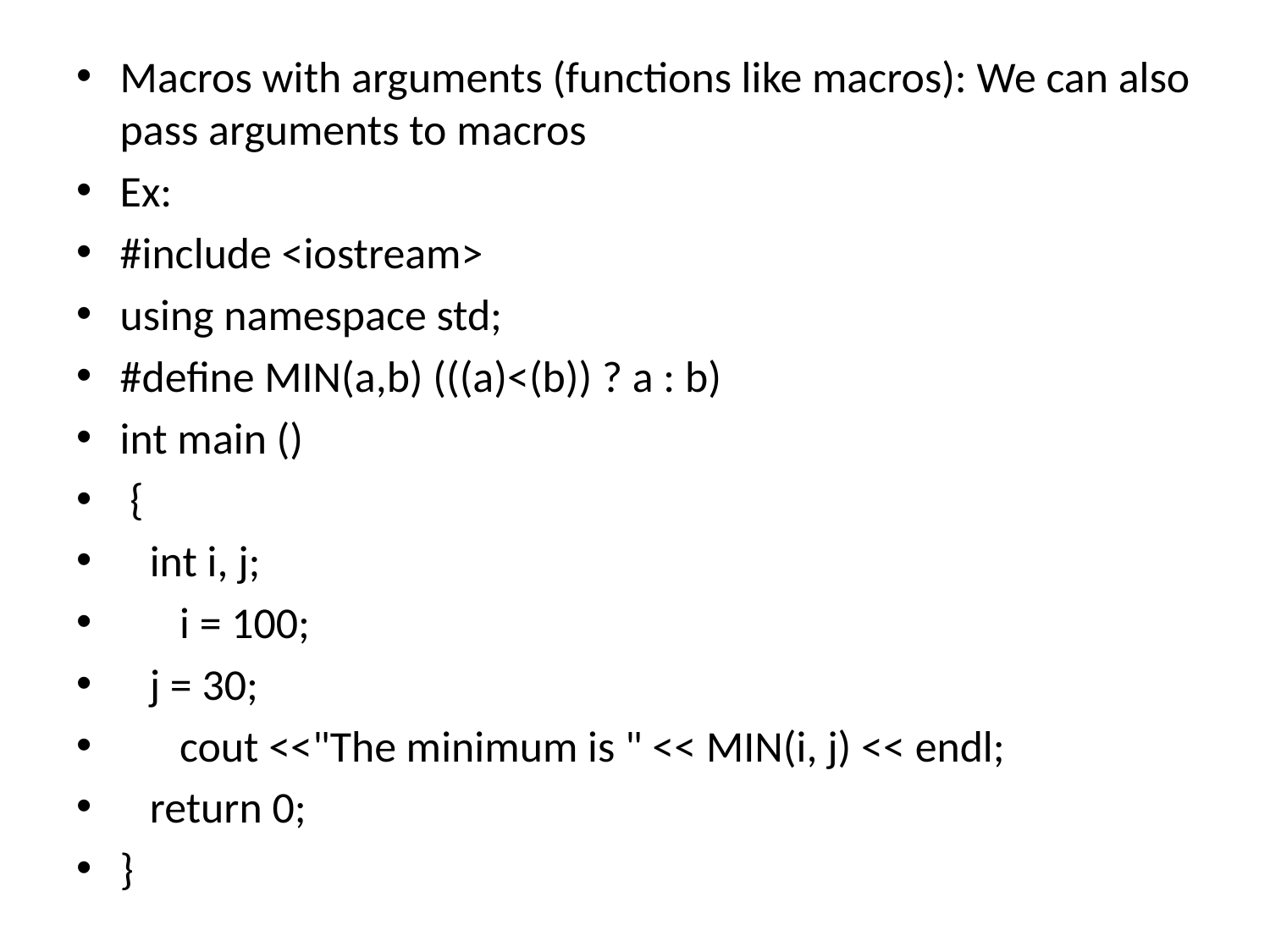

Macros with arguments (functions like macros): We can also pass arguments to macros
Ex:
#include <iostream>
using namespace std;
#define MIN(a,b) (((a)<(b)) ? a : b)
int main ()
 {
   int i, j;
      i = 100;
   j = 30;
      cout <<"The minimum is " << MIN(i, j) << endl;
   return 0;
}